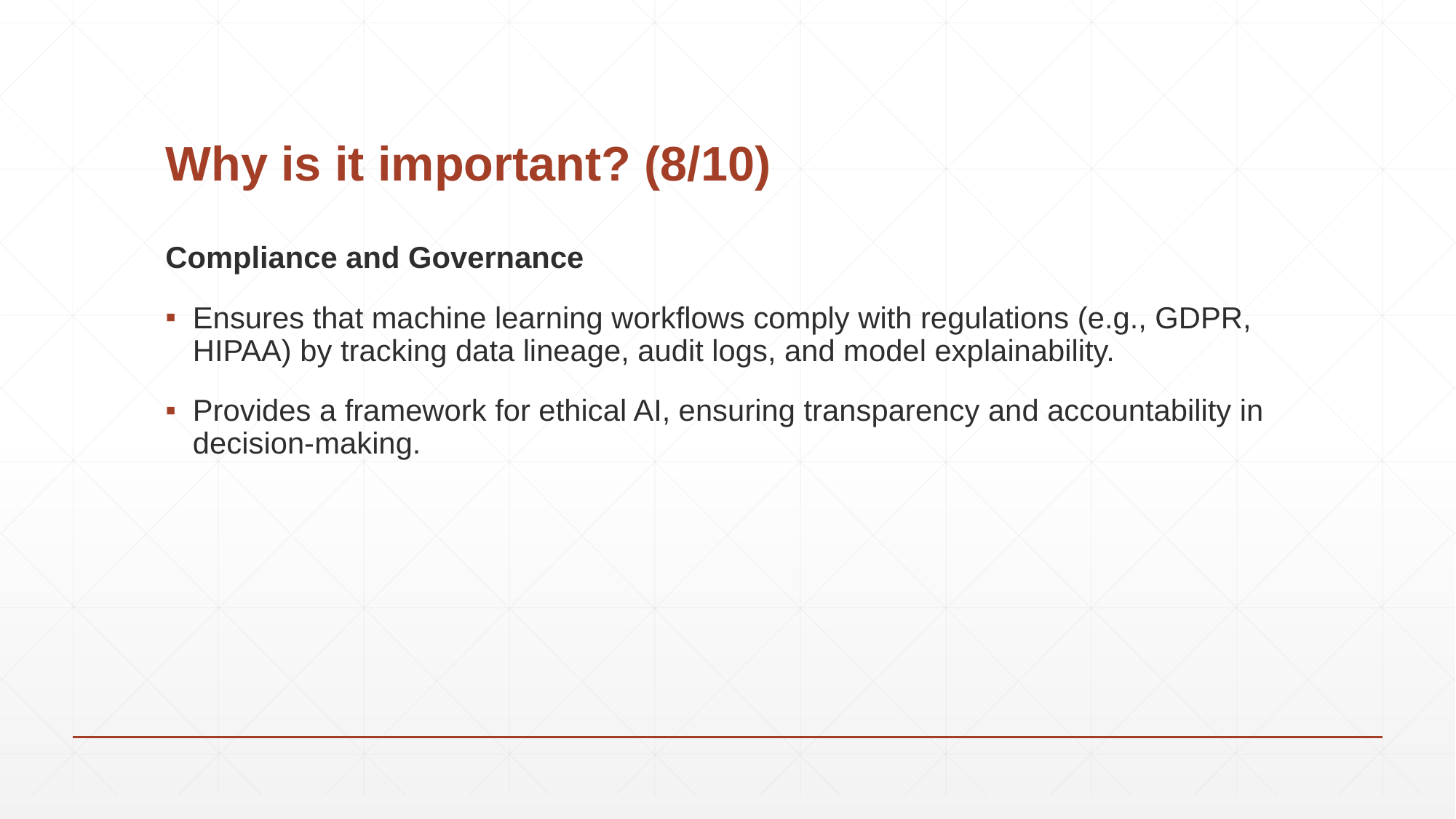

# Why is it important? (8/10)
Compliance and Governance
Ensures that machine learning workflows comply with regulations (e.g., GDPR, HIPAA) by tracking data lineage, audit logs, and model explainability.
Provides a framework for ethical AI, ensuring transparency and accountability in decision-making.